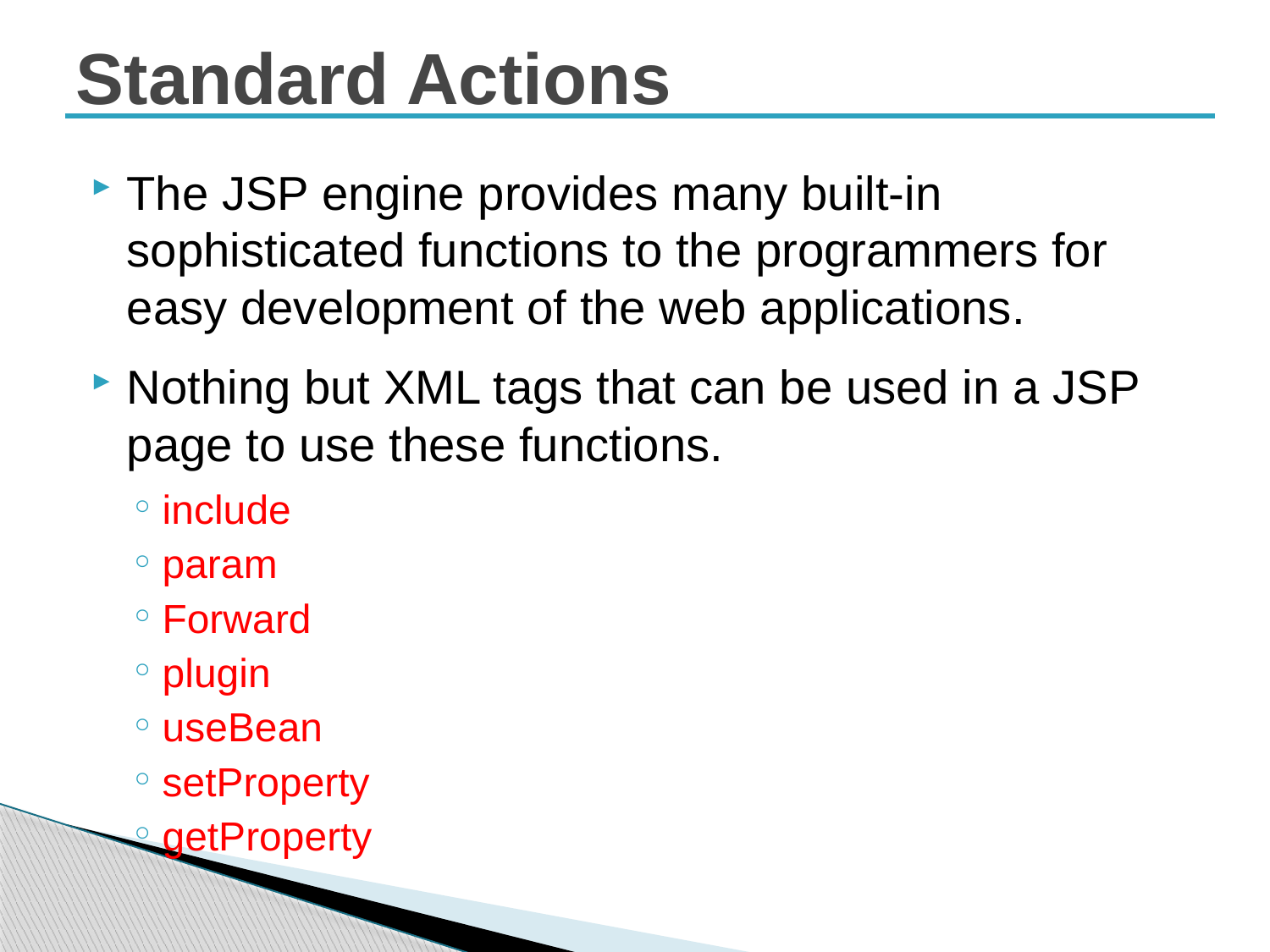

# Standard Actions
The JSP engine provides many built-in sophisticated functions to the programmers for easy development of the web applications.
Nothing but XML tags that can be used in a JSP page to use these functions.
include
param
Forward
plugin
useBean
setProperty
getProperty